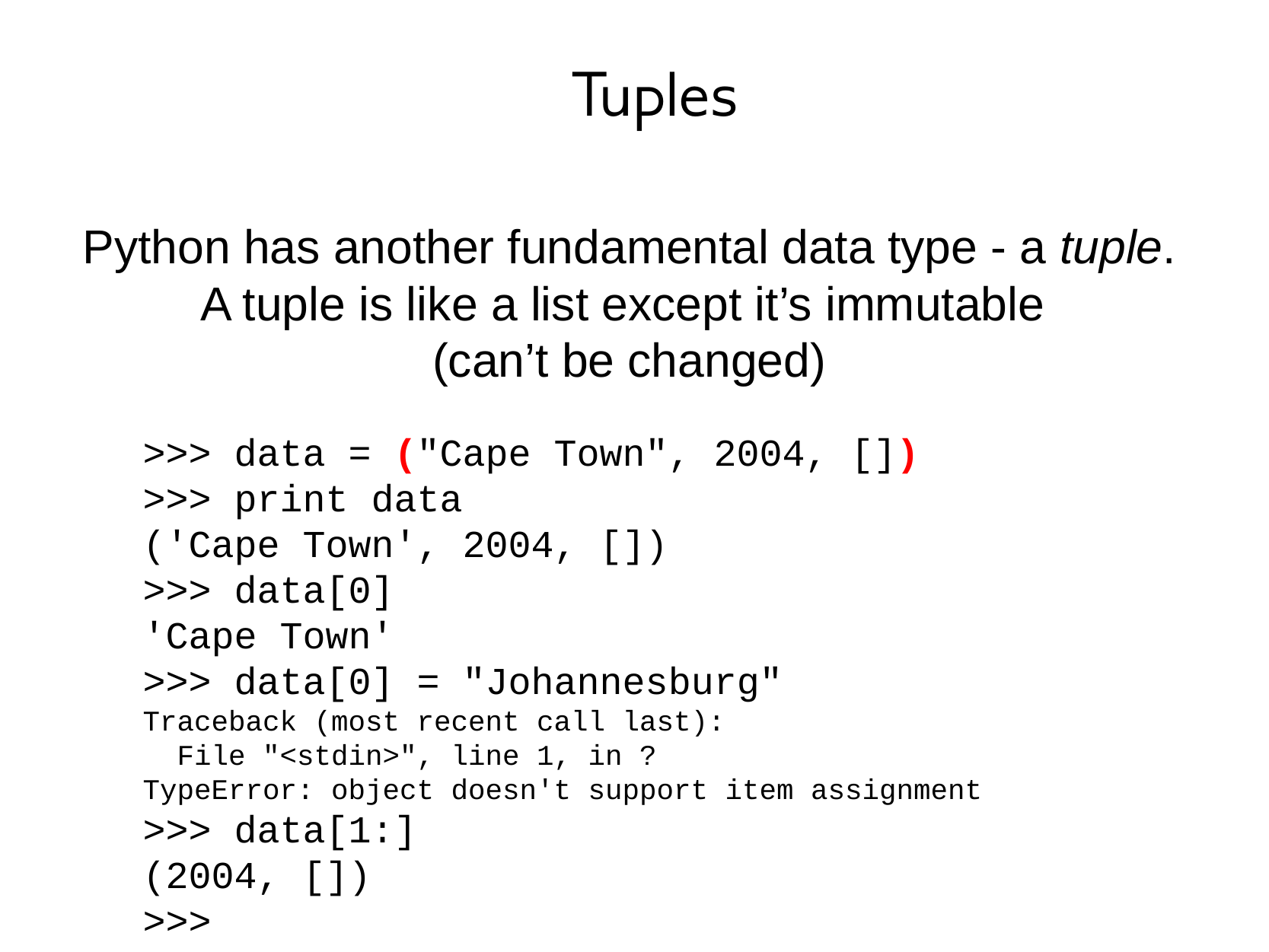

# Tuples
Python has another fundamental data type - a tuple.
A tuple is like a list except it’s immutable
(can’t be changed)
>>> data = ("Cape Town", 2004, [])
>>> print data
('Cape Town', 2004, [])
>>> data[0]
'Cape Town'
>>> data[0] = "Johannesburg"
Traceback (most recent call last):
  File "<stdin>", line 1, in ?
TypeError: object doesn't support item assignment
>>> data[1:]
(2004, [])
>>>